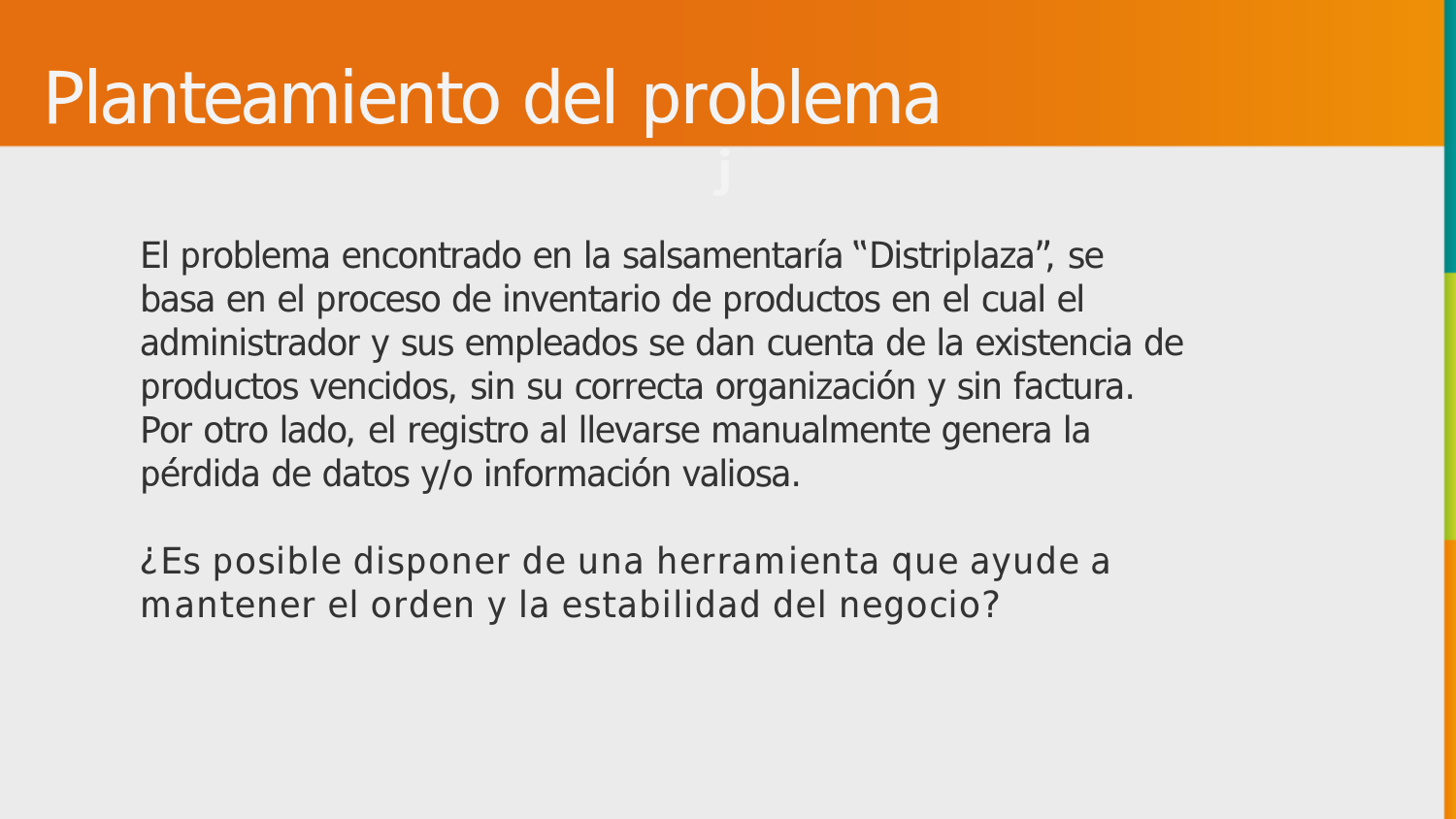

Planteamiento del problema
j
El problema encontrado en la salsamentaría “Distriplaza”, se basa en el proceso de inventario de productos en el cual el administrador y sus empleados se dan cuenta de la existencia de productos vencidos, sin su correcta organización y sin factura. Por otro lado, el registro al llevarse manualmente genera la pérdida de datos y/o información valiosa.

¿Es posible disponer de una herramienta que ayude a mantener el orden y la estabilidad del negocio?